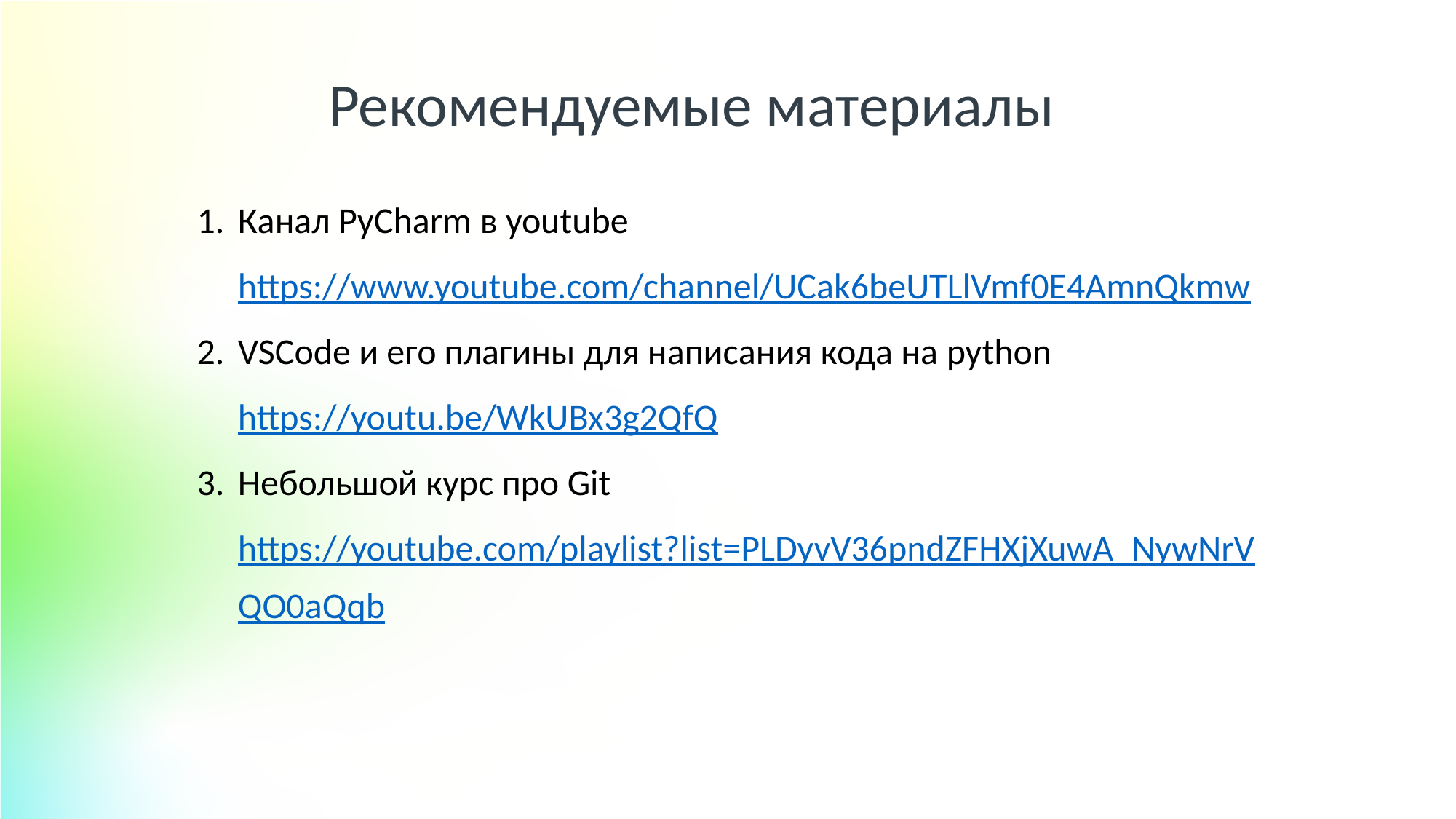

Рекомендуемые материалы
Канал PyCharm в youtube https://www.youtube.com/channel/UCak6beUTLlVmf0E4AmnQkmw
VSCode и его плагины для написания кода на python https://youtu.be/WkUBx3g2QfQ
Небольшой курс про Git https://youtube.com/playlist?list=PLDyvV36pndZFHXjXuwA_NywNrVQO0aQqb